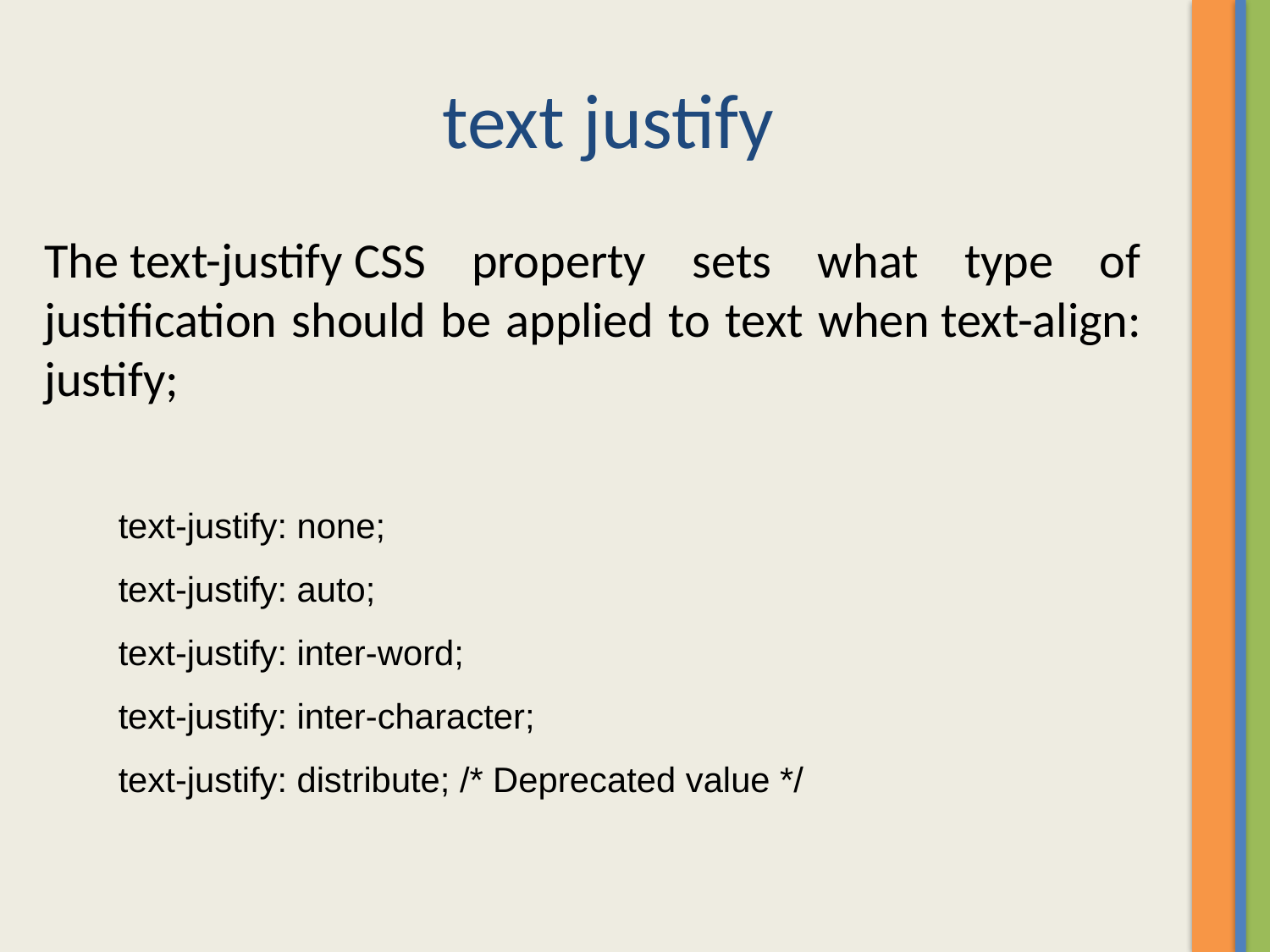

# text justify
The text-justify CSS property sets what type of justification should be applied to text when text-align: justify;
text-justify: none;
text-justify: auto;
text-justify: inter-word;
text-justify: inter-character;
text-justify: distribute; /* Deprecated value */